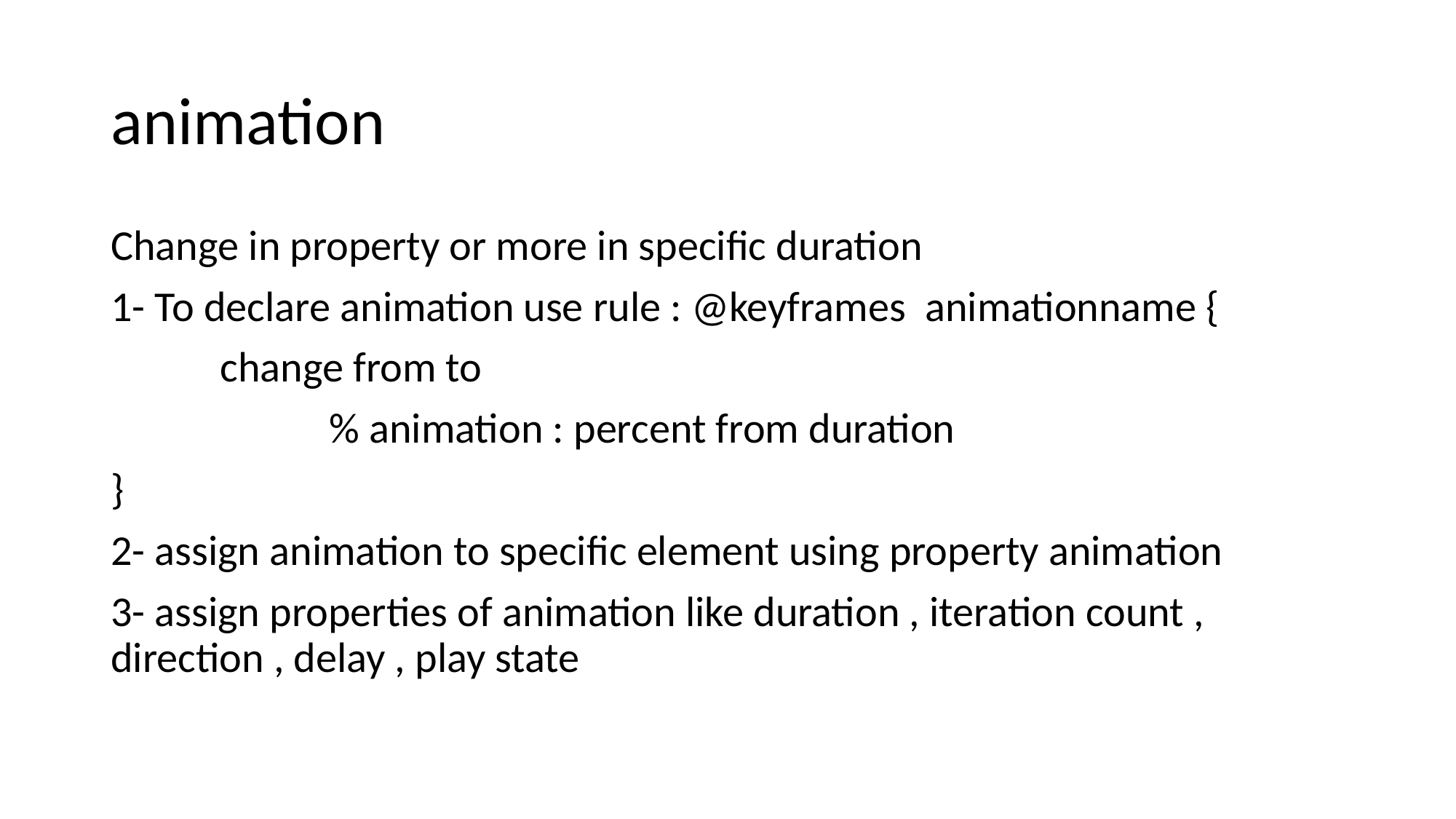

# animation
Change in property or more in specific duration
1- To declare animation use rule : @keyframes  animationname {
	change from to
		% animation : percent from duration
}
2- assign animation to specific element using property animation
3- assign properties of animation like duration , iteration count , direction , delay , play state